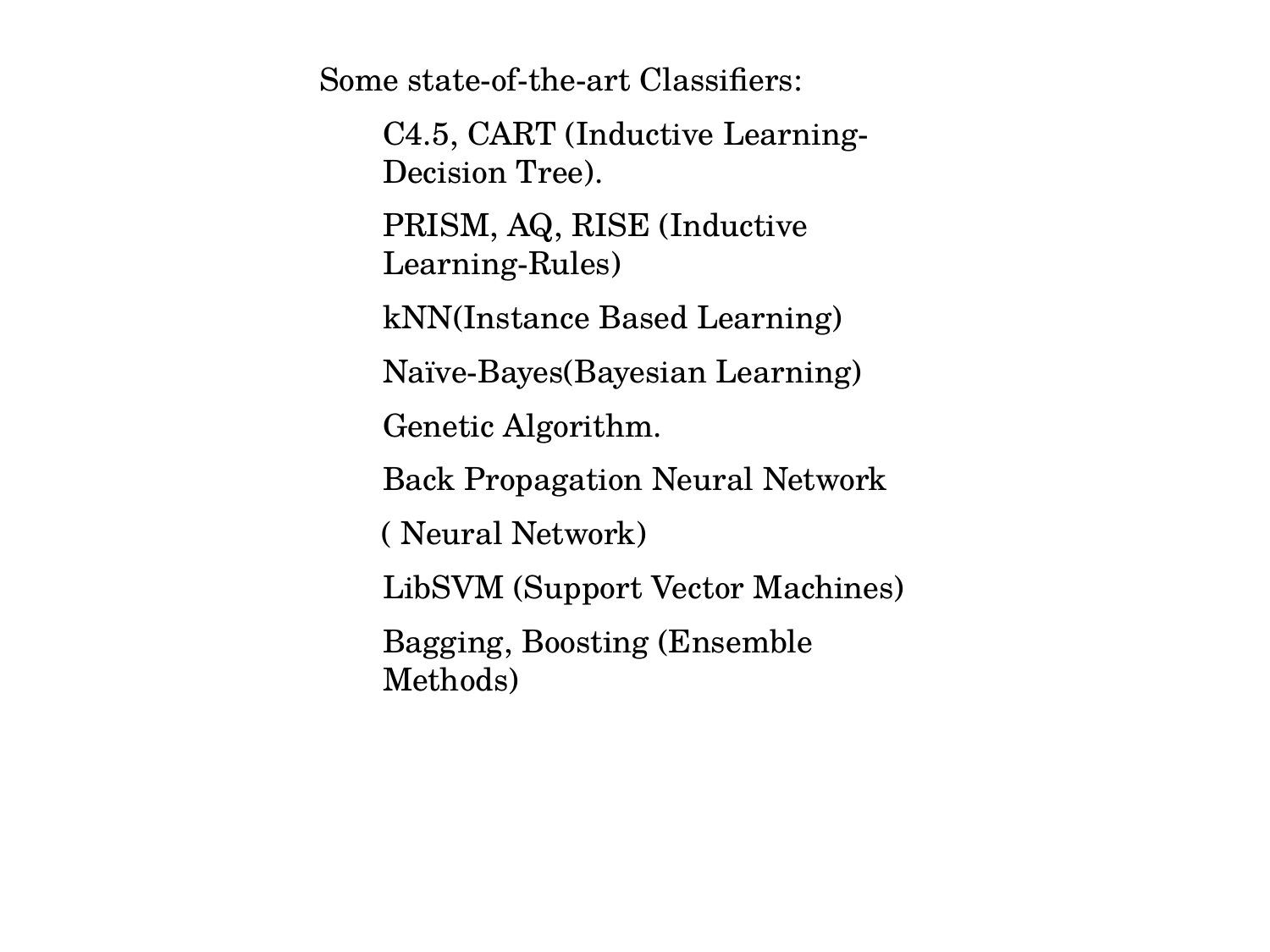

Some state-of-the-art Classifiers:
C4.5, CART (Inductive Learning-Decision Tree).
PRISM, AQ, RISE (Inductive Learning-Rules)
kNN(Instance Based Learning)
Naïve-Bayes(Bayesian Learning)
Genetic Algorithm.
Back Propagation Neural Network
       ( Neural Network)
LibSVM (Support Vector Machines)
Bagging, Boosting (Ensemble Methods)